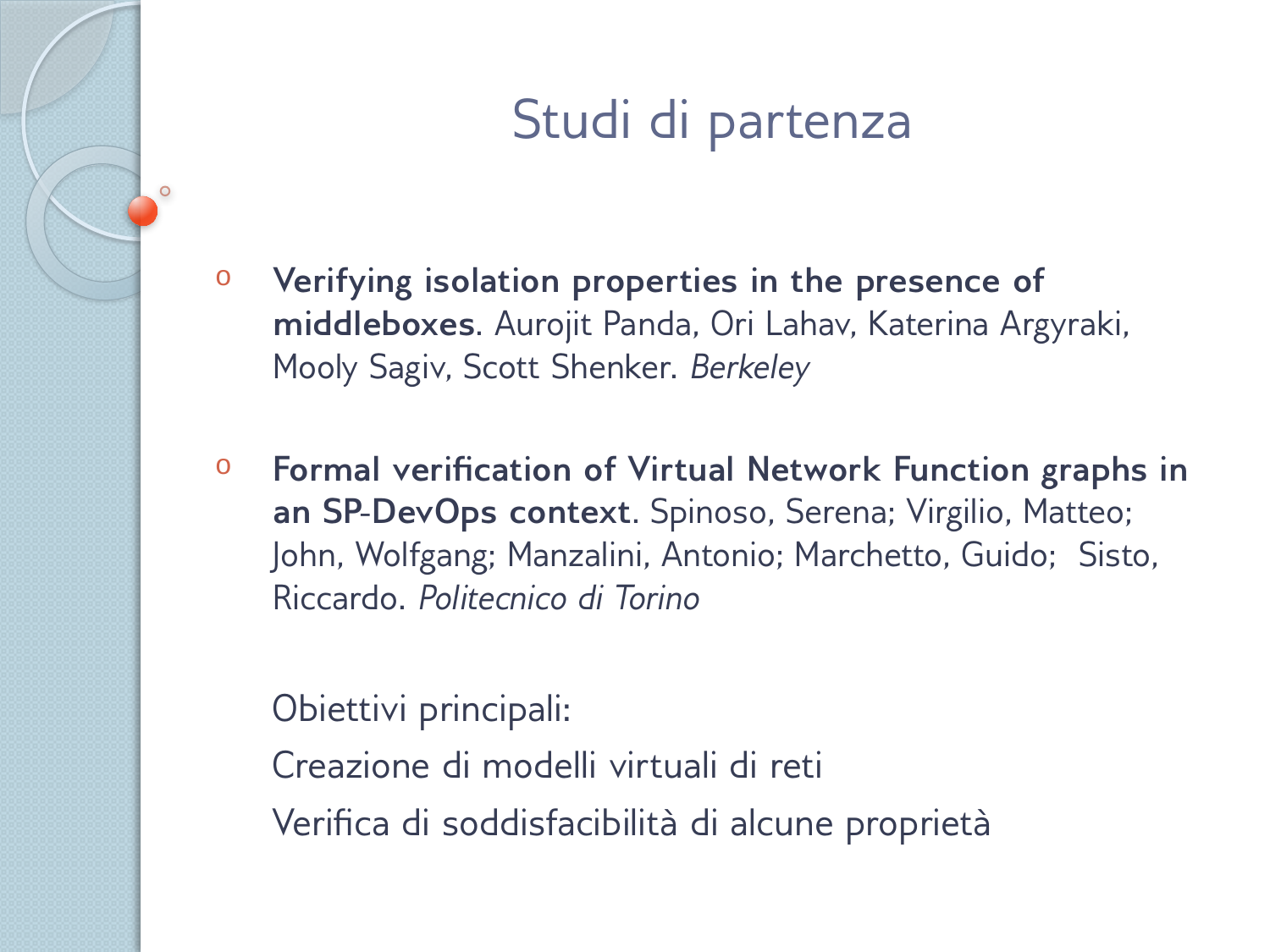

# Studi di partenza
Verifying isolation properties in the presence of middleboxes. Aurojit Panda, Ori Lahav, Katerina Argyraki, Mooly Sagiv, Scott Shenker. Berkeley

Formal verification of Virtual Network Function graphs in an SP-DevOps context. Spinoso, Serena; Virgilio, Matteo; John, Wolfgang; Manzalini, Antonio; Marchetto, Guido;  Sisto, Riccardo. Politecnico di Torino
Obiettivi principali:
Creazione di modelli virtuali di reti
Verifica di soddisfacibilità di alcune proprietà